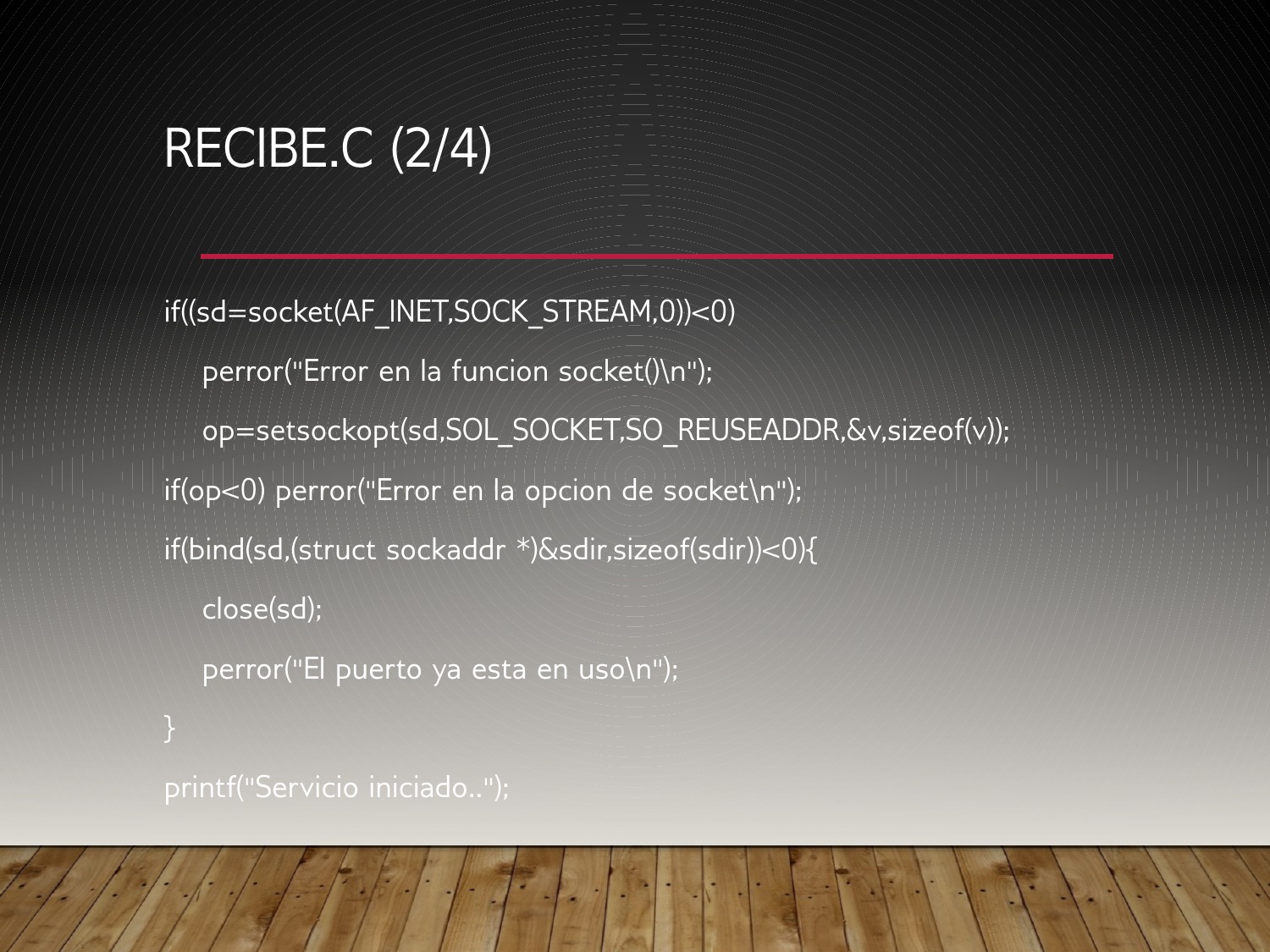

# recibe.c (2/4)
if((sd=socket(AF_INET,SOCK_STREAM,0))<0)
    perror("Error en la funcion socket()\n");
    op=setsockopt(sd,SOL_SOCKET,SO_REUSEADDR,&v,sizeof(v));
if(op<0) perror("Error en la opcion de socket\n");
if(bind(sd,(struct sockaddr *)&sdir,sizeof(sdir))<0){
    close(sd);
    perror("El puerto ya esta en uso\n");
}
printf("Servicio iniciado..");